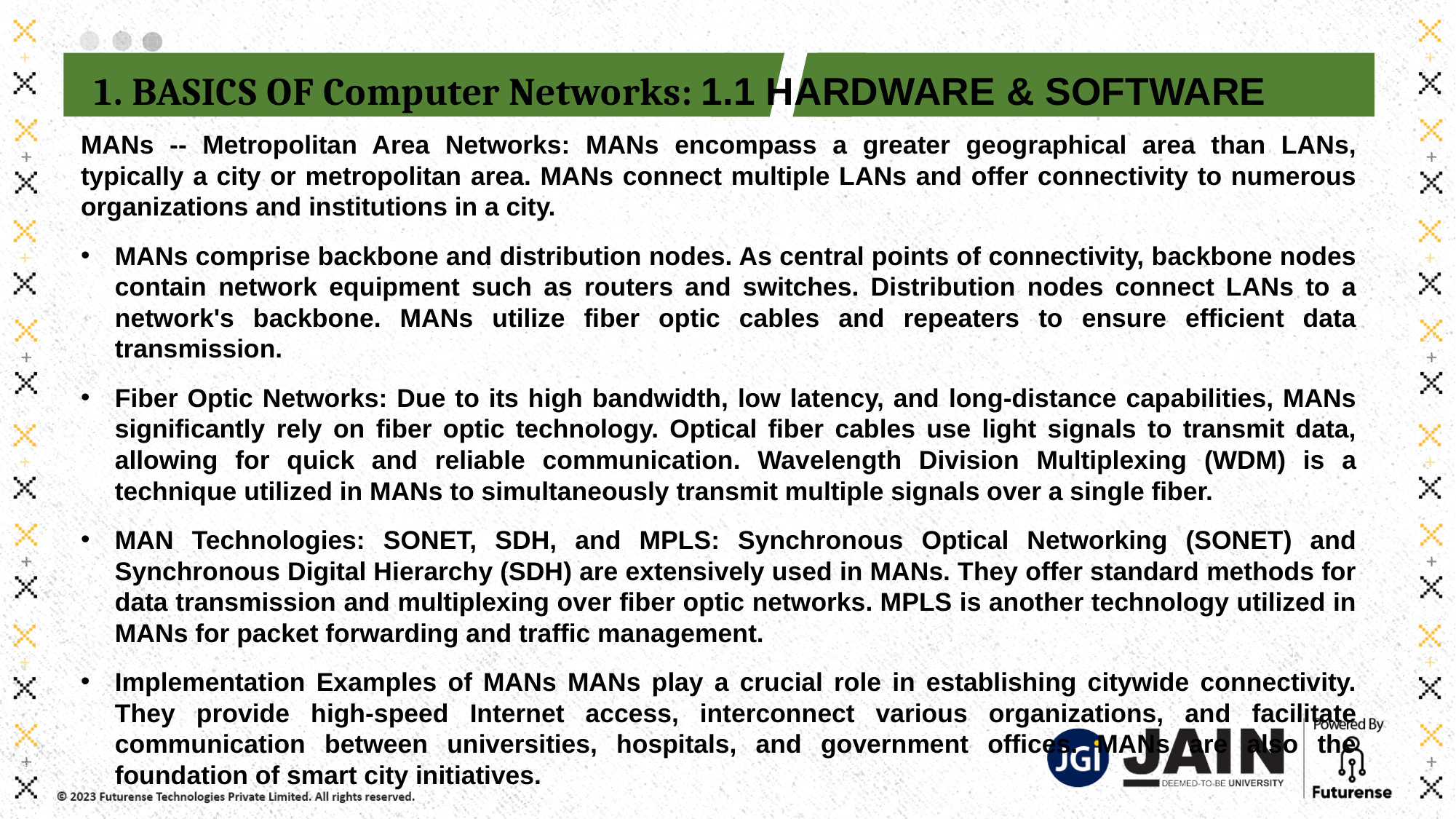

1. BASICS OF Computer Networks: 1.1 HARDWARE & SOFTWARE
MANs -- Metropolitan Area Networks: MANs encompass a greater geographical area than LANs, typically a city or metropolitan area. MANs connect multiple LANs and offer connectivity to numerous organizations and institutions in a city.
MANs comprise backbone and distribution nodes. As central points of connectivity, backbone nodes contain network equipment such as routers and switches. Distribution nodes connect LANs to a network's backbone. MANs utilize fiber optic cables and repeaters to ensure efficient data transmission.
Fiber Optic Networks: Due to its high bandwidth, low latency, and long-distance capabilities, MANs significantly rely on fiber optic technology. Optical fiber cables use light signals to transmit data, allowing for quick and reliable communication. Wavelength Division Multiplexing (WDM) is a technique utilized in MANs to simultaneously transmit multiple signals over a single fiber.
MAN Technologies: SONET, SDH, and MPLS: Synchronous Optical Networking (SONET) and Synchronous Digital Hierarchy (SDH) are extensively used in MANs. They offer standard methods for data transmission and multiplexing over fiber optic networks. MPLS is another technology utilized in MANs for packet forwarding and traffic management.
Implementation Examples of MANs MANs play a crucial role in establishing citywide connectivity. They provide high-speed Internet access, interconnect various organizations, and facilitate communication between universities, hospitals, and government offices. MANs are also the foundation of smart city initiatives.